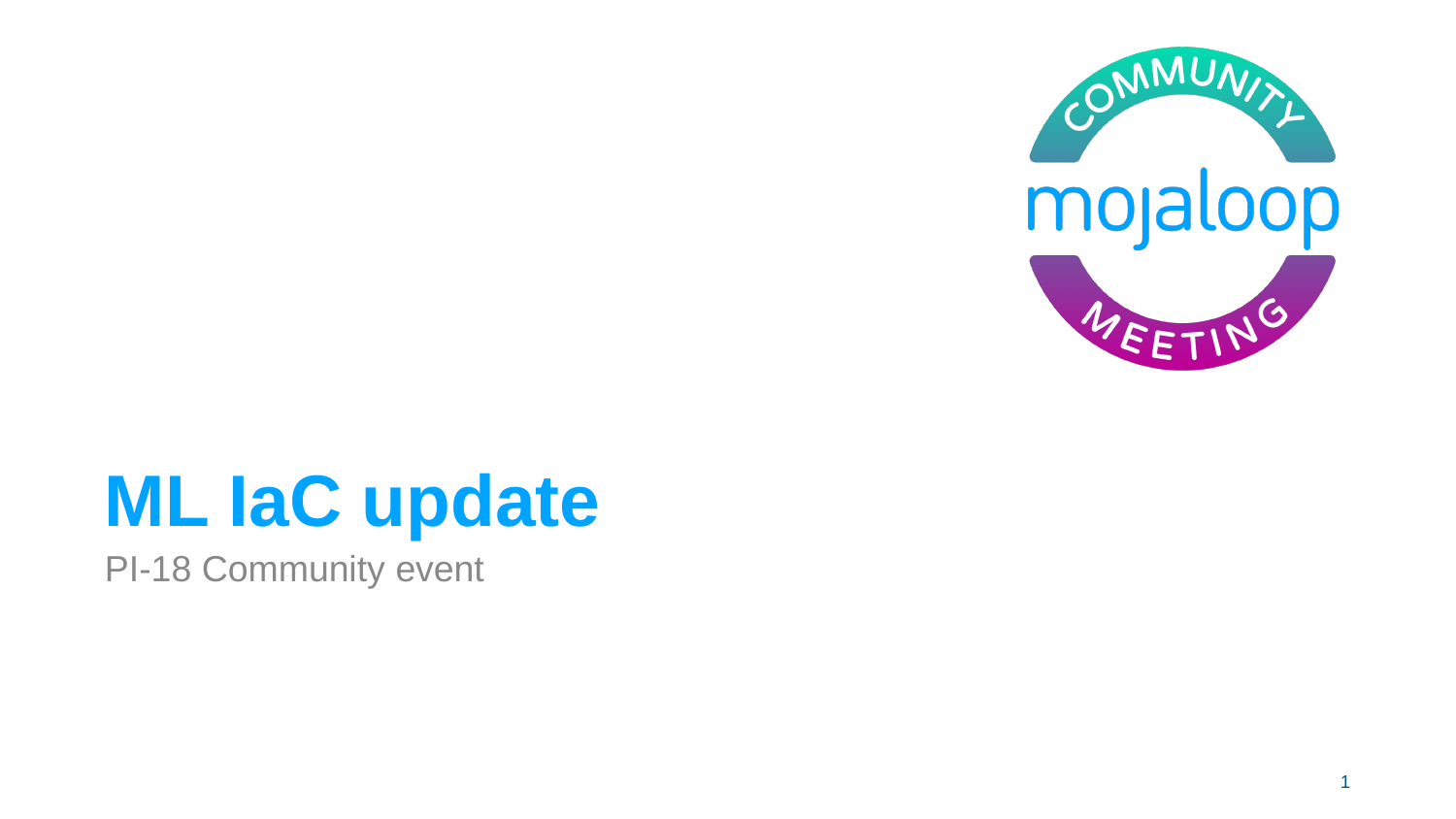

# ML IaC update
PI-18 Community event
1